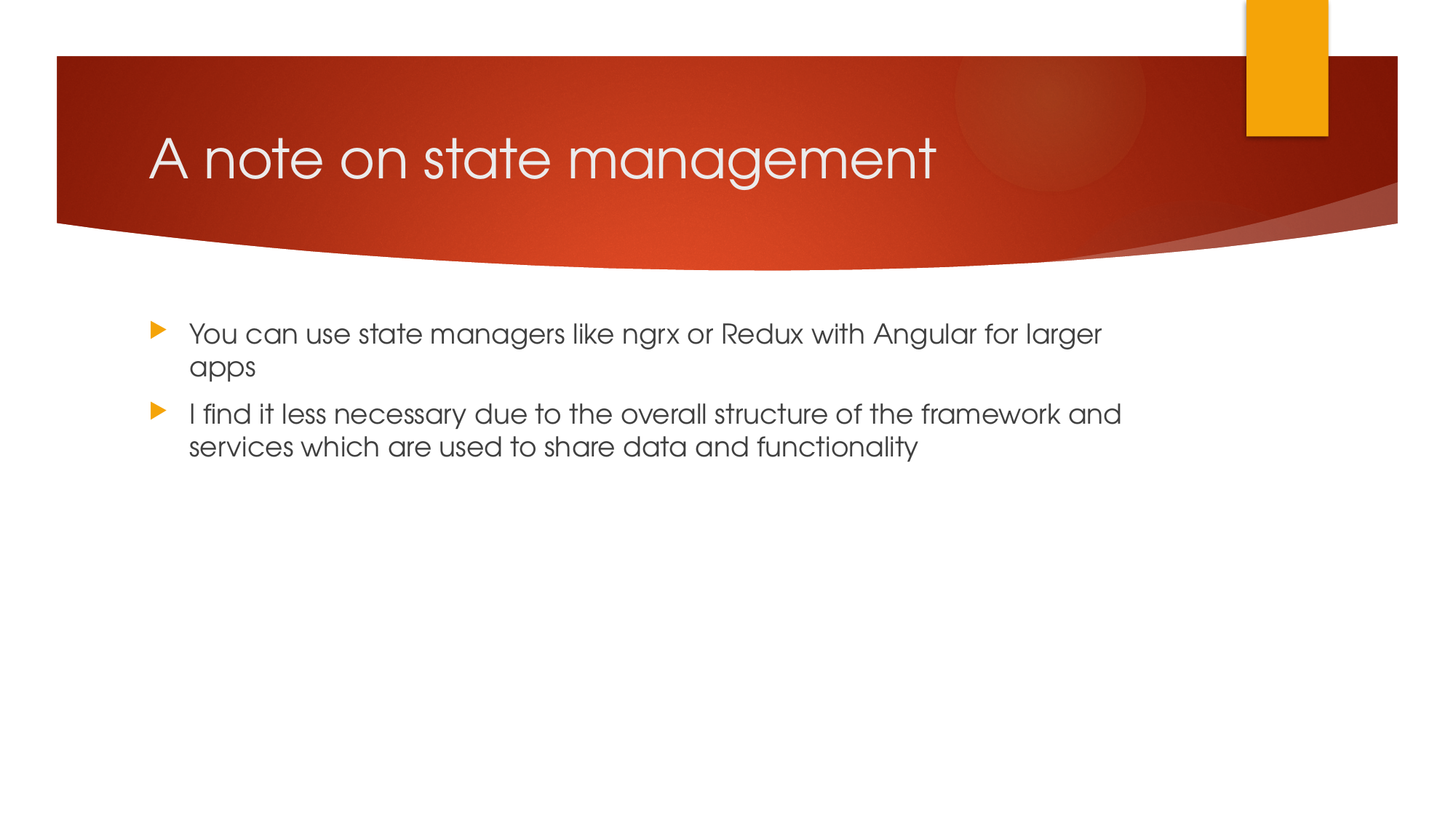

# A note on state management
You can use state managers like ngrx or Redux with Angular for larger apps
I find it less necessary due to the overall structure of the framework and services which are used to share data and functionality